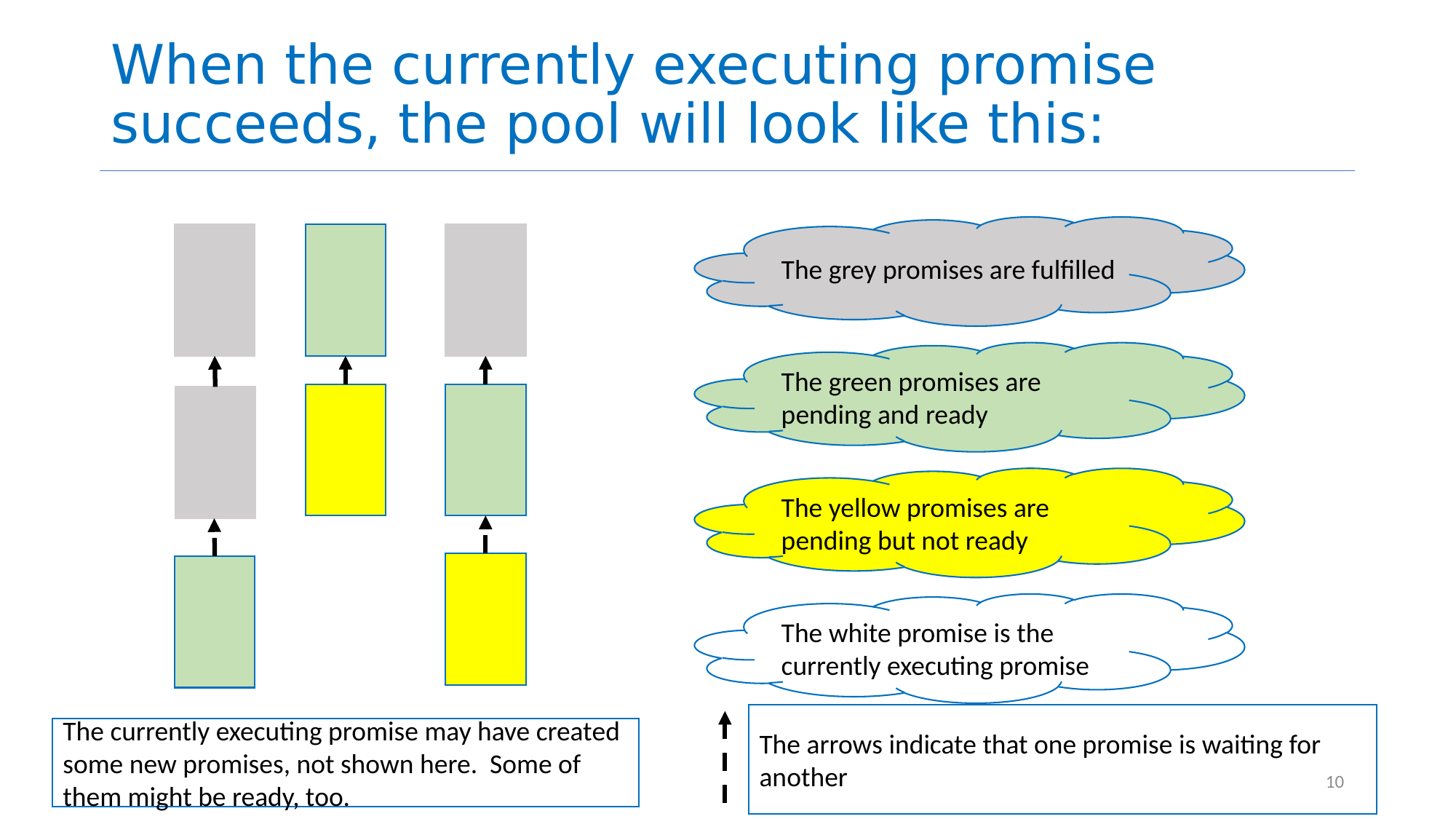

# When the currently executing promise succeeds, the pool will look like this:
The grey promises are fulfilled
The green promises are pending and ready
The yellow promises are pending but not ready
The white promise is the currently executing promise

The arrows indicate that one promise is waiting for another
The currently executing promise may have created some new promises, not shown here.  Some of them might be ready, too.
10